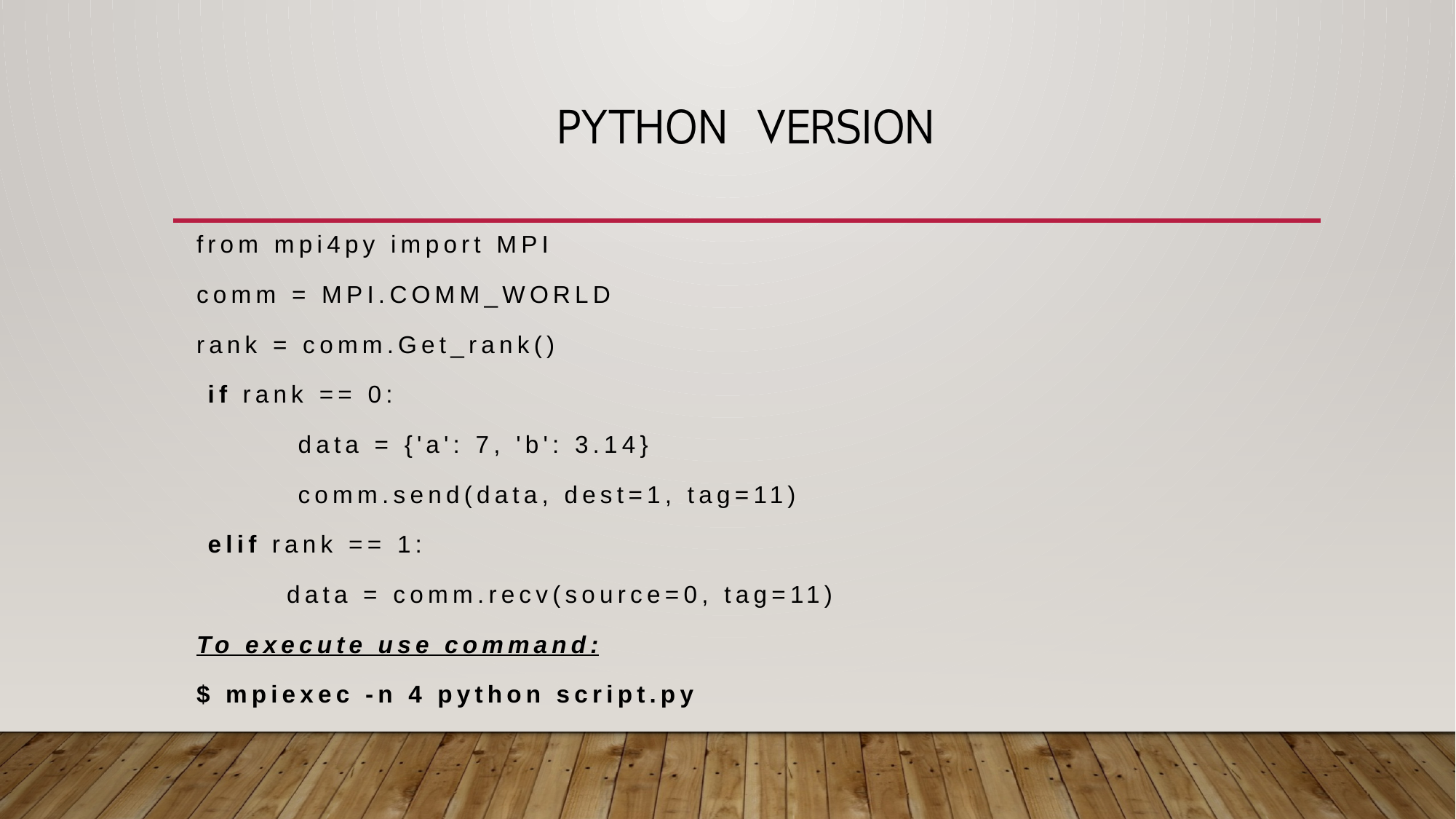

# Python  version
from mpi4py import MPI
comm = MPI.COMM_WORLD
rank = comm.Get_rank()
 if rank == 0:
         data = {'a': 7, 'b': 3.14}
         comm.send(data, dest=1, tag=11)
 elif rank == 1:
        data = comm.recv(source=0, tag=11)
To execute use command:
$ mpiexec -n 4 python script.py